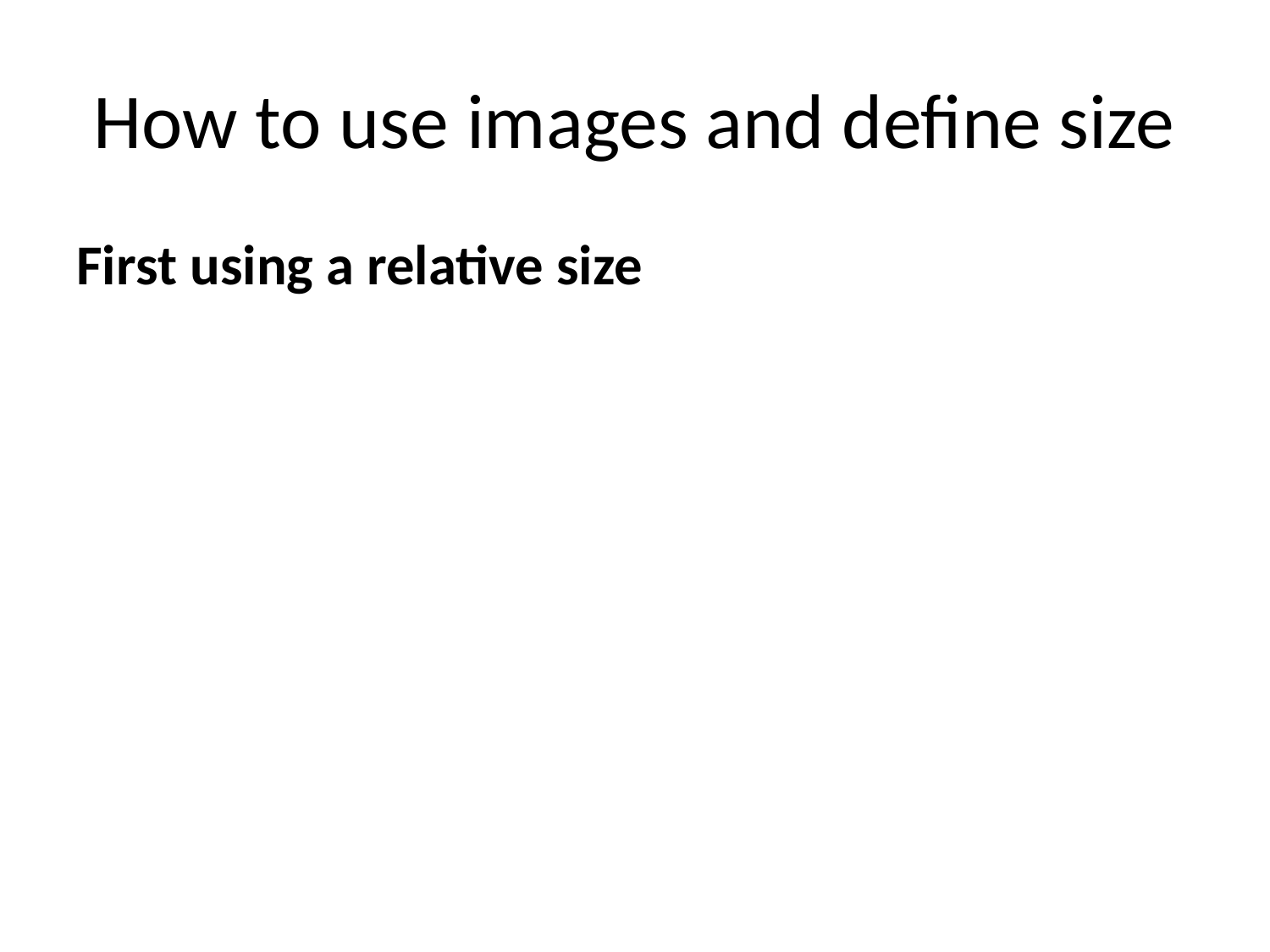

# How to use images and define size
First using a relative size